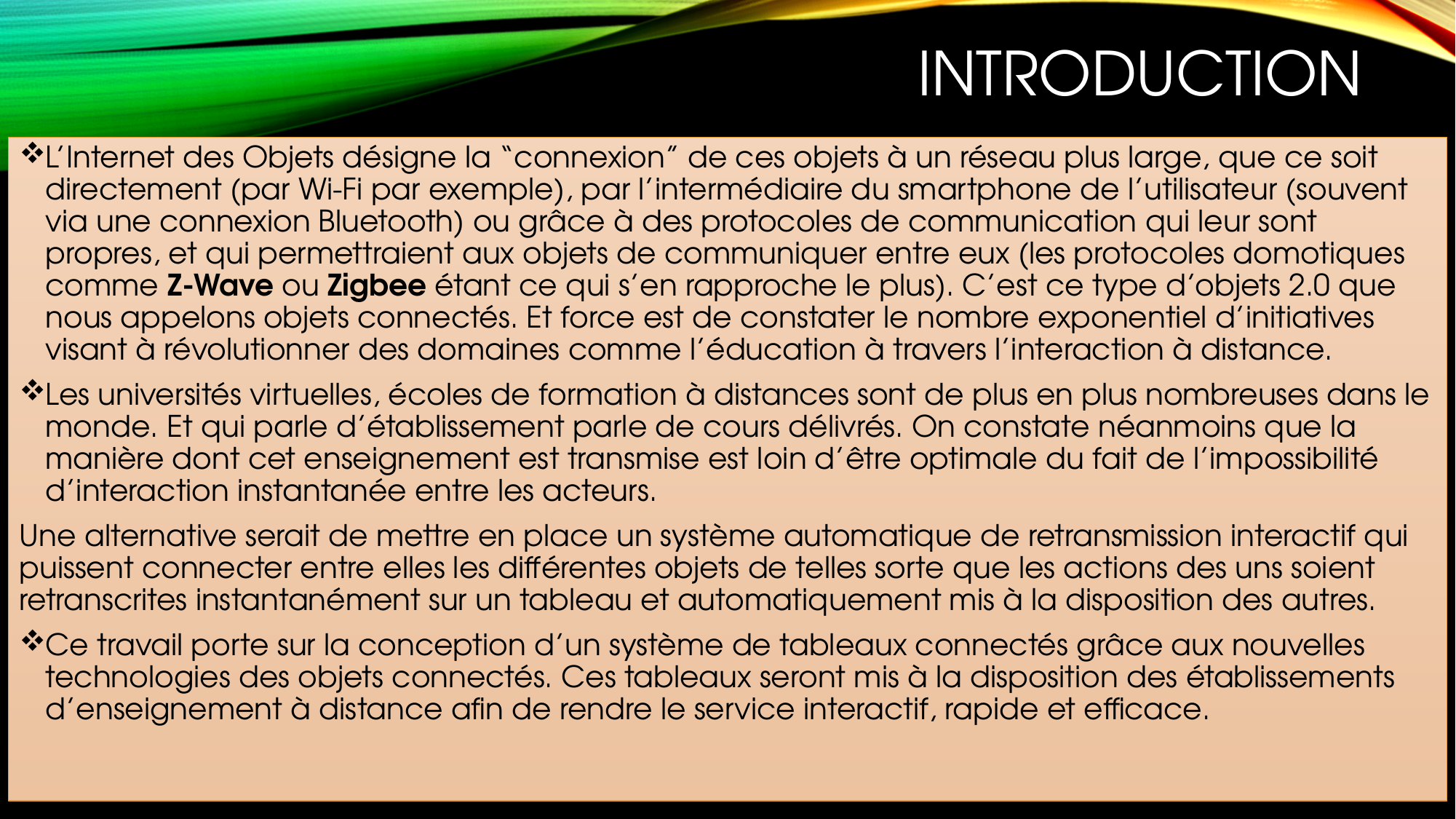

# INTRODUCTION
L’Internet des Objets désigne la “connexion” de ces objets à un réseau plus large, que ce soit directement (par Wi-Fi par exemple), par l’intermédiaire du smartphone de l’utilisateur (souvent via une connexion Bluetooth) ou grâce à des protocoles de communication qui leur sont propres, et qui permettraient aux objets de communiquer entre eux (les protocoles domotiques comme Z-Wave ou Zigbee étant ce qui s’en rapproche le plus). C’est ce type d’objets 2.0 que nous appelons objets connectés. Et force est de constater le nombre exponentiel d’initiatives visant à révolutionner des domaines comme l’éducation à travers l’interaction à distance.
Les universités virtuelles, écoles de formation à distances sont de plus en plus nombreuses dans le monde. Et qui parle d’établissement parle de cours délivrés. On constate néanmoins que la manière dont cet enseignement est transmise est loin d’être optimale du fait de l’impossibilité d’interaction instantanée entre les acteurs.
Une alternative serait de mettre en place un système automatique de retransmission interactif qui puissent connecter entre elles les différentes objets de telles sorte que les actions des uns soient retranscrites instantanément sur un tableau et automatiquement mis à la disposition des autres.
Ce travail porte sur la conception d’un système de tableaux connectés grâce aux nouvelles technologies des objets connectés. Ces tableaux seront mis à la disposition des établissements d’enseignement à distance afin de rendre le service interactif, rapide et efficace.